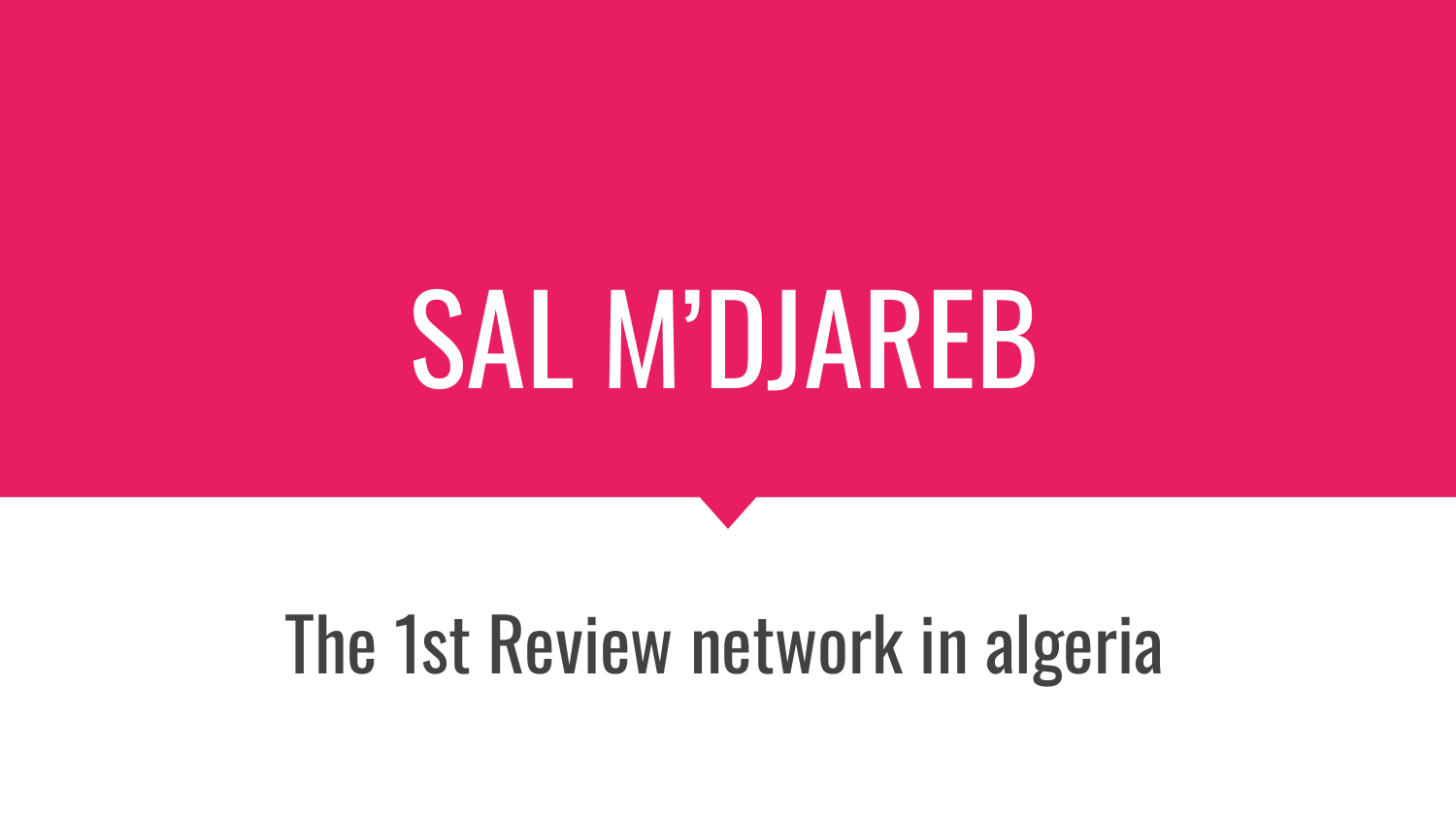

# SAL M’DJAREB
The 1st Review network in algeria